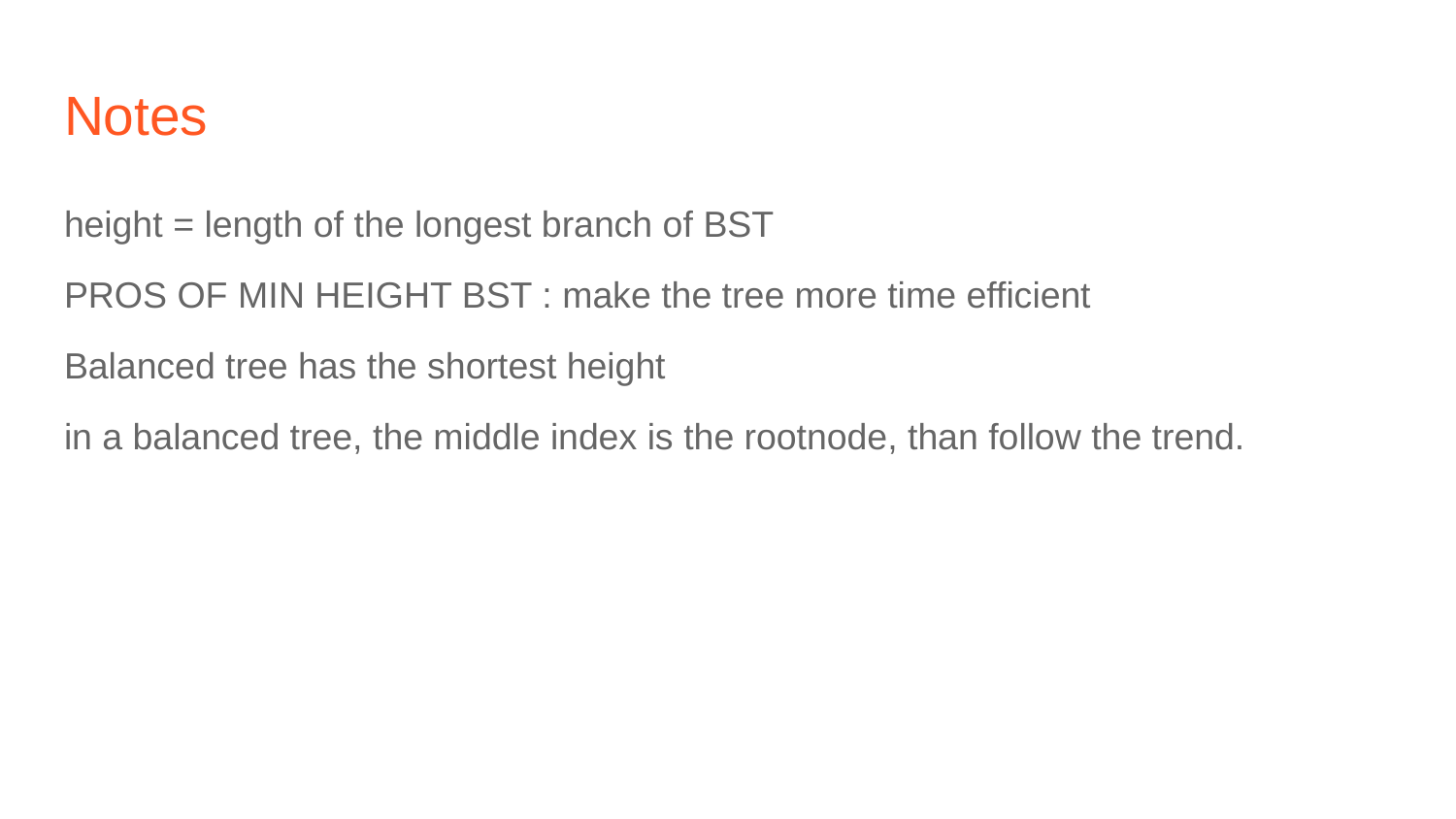

# Notes
height = length of the longest branch of BST
PROS OF MIN HEIGHT BST : make the tree more time efficient
Balanced tree has the shortest height
in a balanced tree, the middle index is the rootnode, than follow the trend.